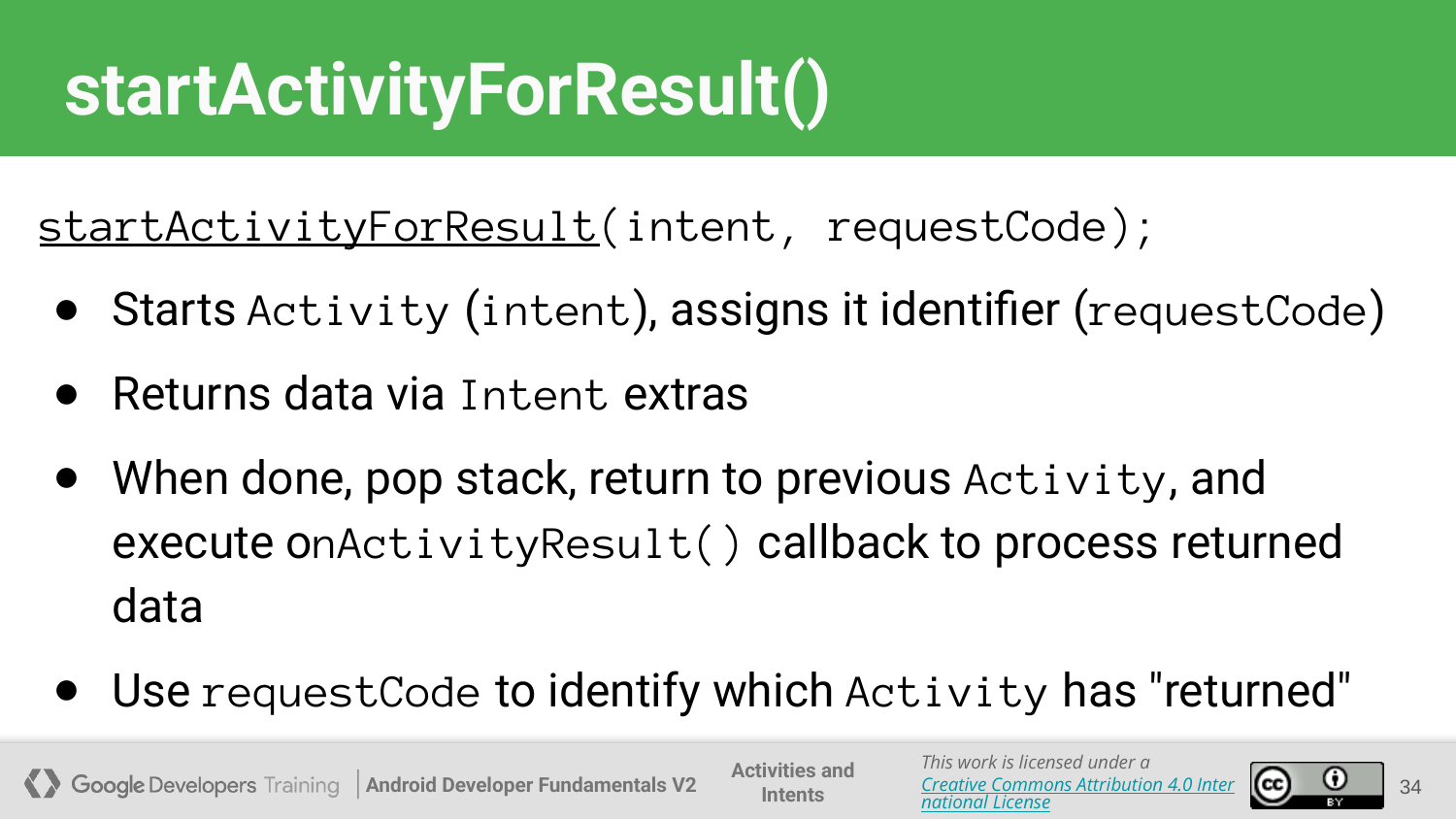

# startActivityForResult()
startActivityForResult(intent, requestCode);
Starts Activity (intent), assigns it identifier (requestCode)
Returns data via Intent extras
When done, pop stack, return to previous Activity, and execute onActivityResult() callback to process returned data
Use requestCode to identify which Activity has "returned"
34